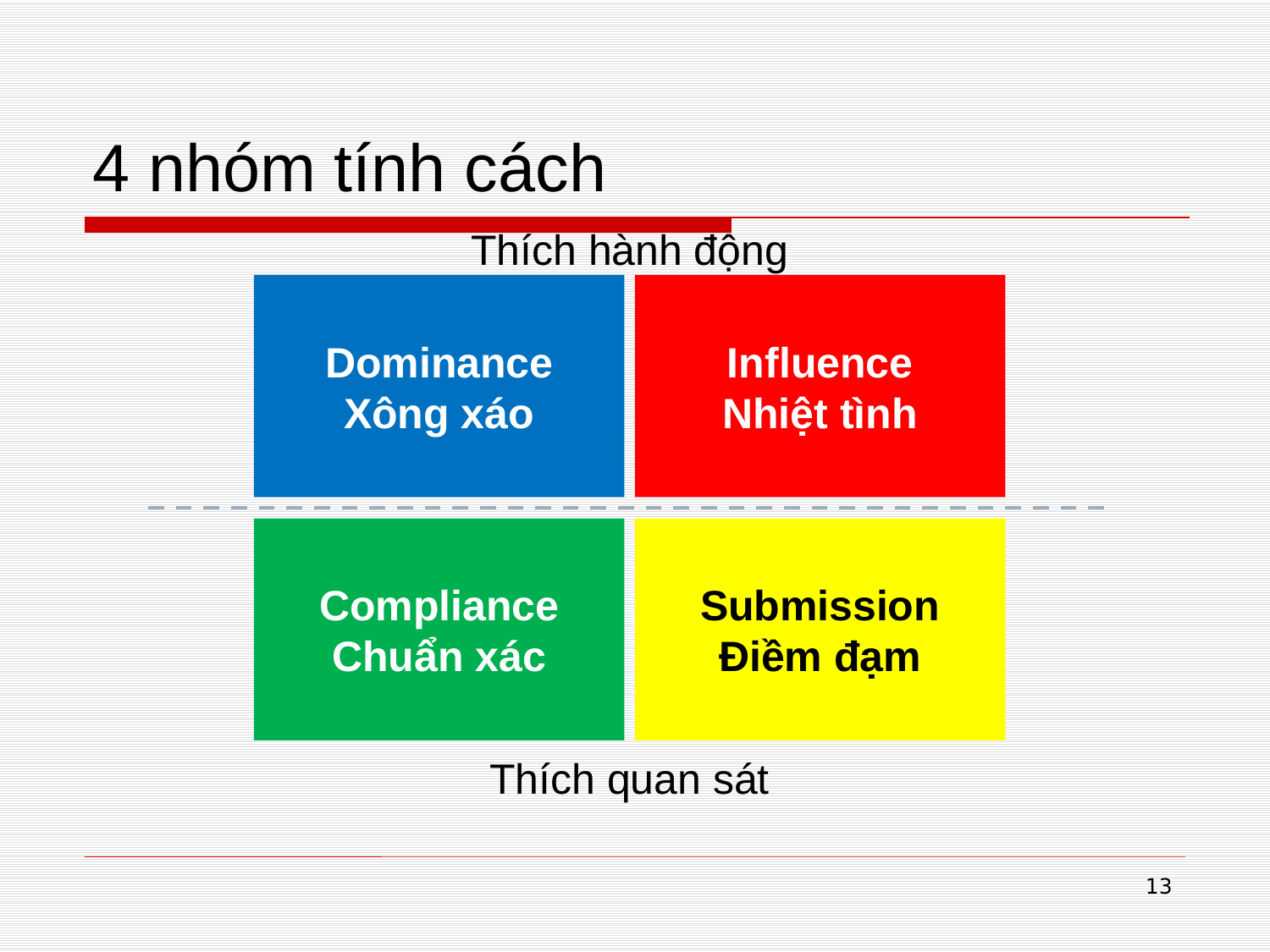

# 4 nhóm tính cách
Thích hành động
Dominance
Xông xáo
Influence
Nhiệt tình
Compliance
Chuẩn xác
Submission
Điềm đạm
Thích quan sát
13